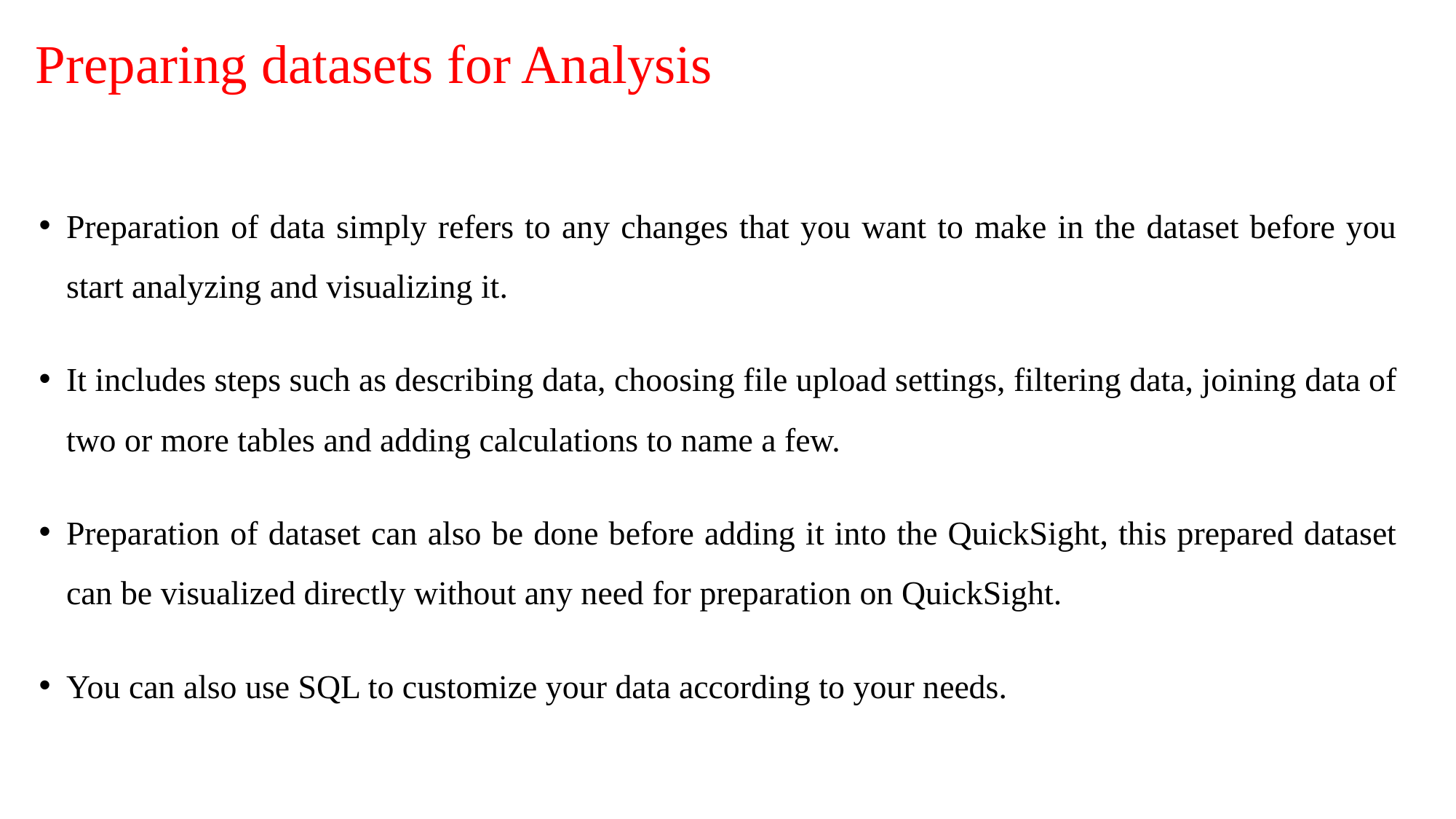

# Preparing datasets for Analysis
Preparation of data simply refers to any changes that you want to make in the dataset before you start analyzing and visualizing it.
It includes steps such as describing data, choosing file upload settings, filtering data, joining data of two or more tables and adding calculations to name a few.
Preparation of dataset can also be done before adding it into the QuickSight, this prepared dataset can be visualized directly without any need for preparation on QuickSight.
You can also use SQL to customize your data according to your needs.